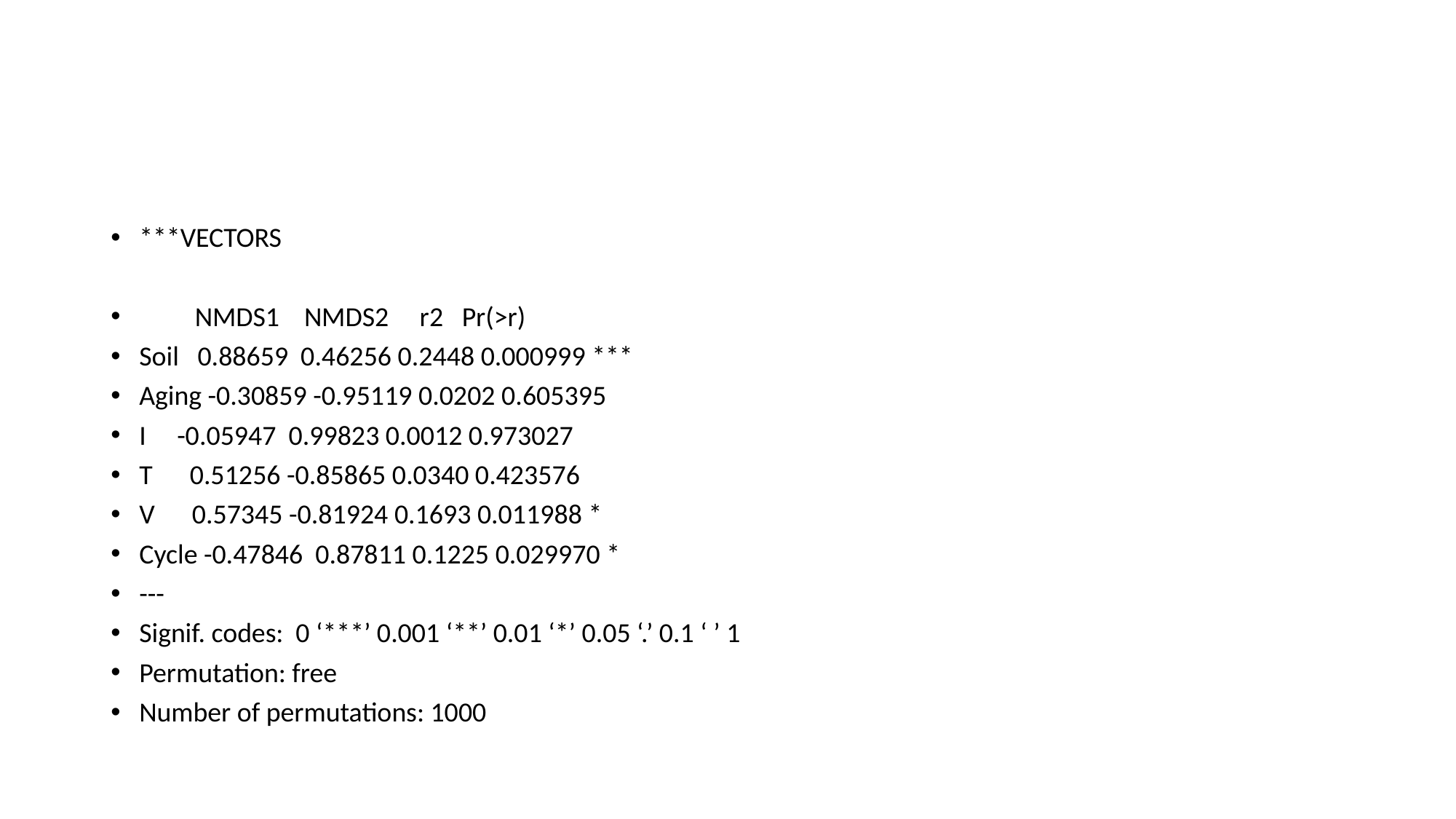

#
***VECTORS

         NMDS1    NMDS2     r2   Pr(>r)
Soil   0.88659  0.46256 0.2448 0.000999 ***
Aging -0.30859 -0.95119 0.0202 0.605395
I     -0.05947  0.99823 0.0012 0.973027
T      0.51256 -0.85865 0.0340 0.423576
V      0.57345 -0.81924 0.1693 0.011988 *
Cycle -0.47846  0.87811 0.1225 0.029970 *
---
Signif. codes:  0 ‘***’ 0.001 ‘**’ 0.01 ‘*’ 0.05 ‘.’ 0.1 ‘ ’ 1
Permutation: free
Number of permutations: 1000